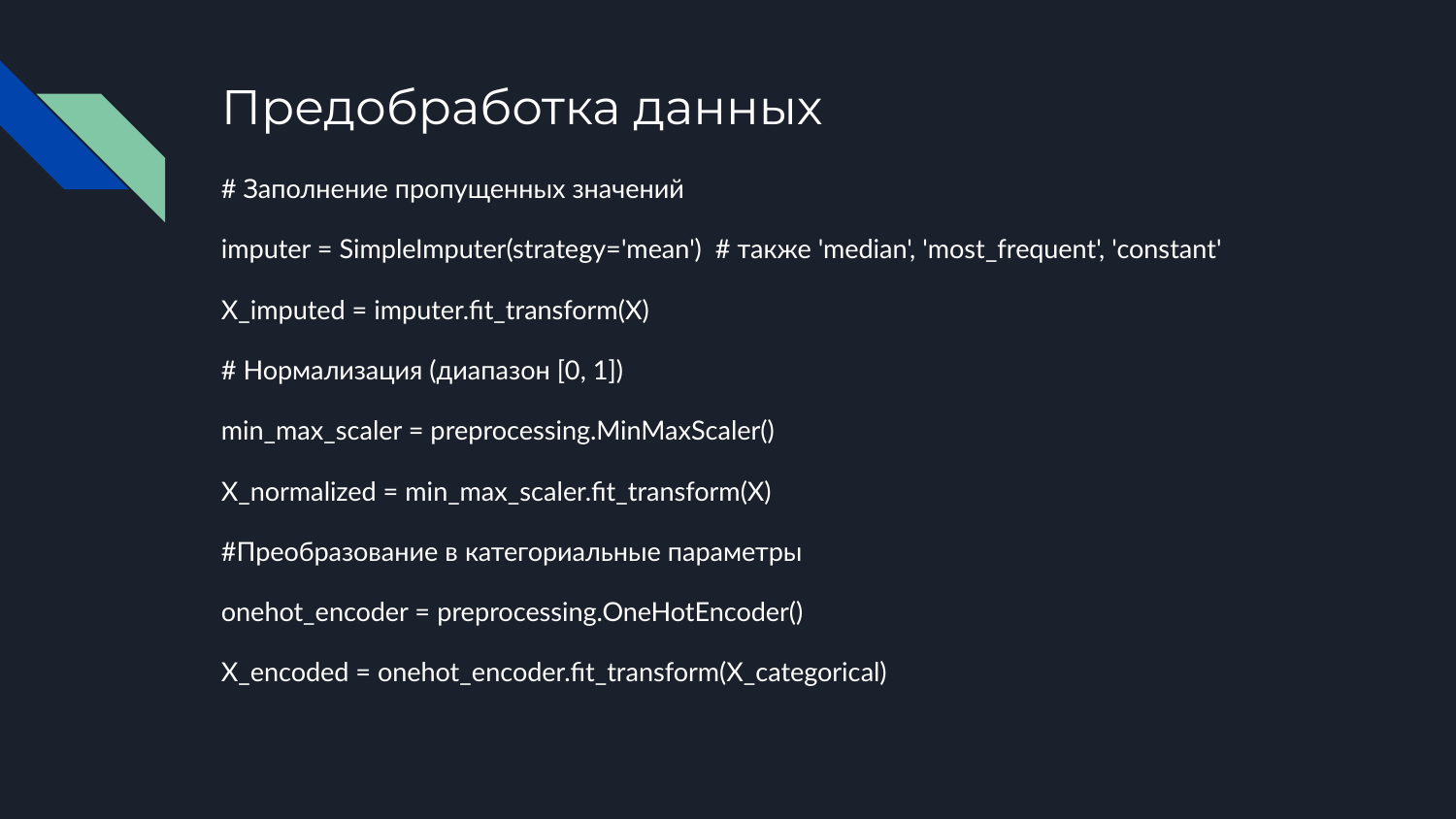

# Предобработка данных
# Заполнение пропущенных значений
imputer = SimpleImputer(strategy='mean')  # также 'median', 'most_frequent', 'constant'
X_imputed = imputer.fit_transform(X)
# Нормализация (диапазон [0, 1])
min_max_scaler = preprocessing.MinMaxScaler()
X_normalized = min_max_scaler.fit_transform(X)
#Преобразование в категориальные параметры
onehot_encoder = preprocessing.OneHotEncoder()
X_encoded = onehot_encoder.fit_transform(X_categorical)